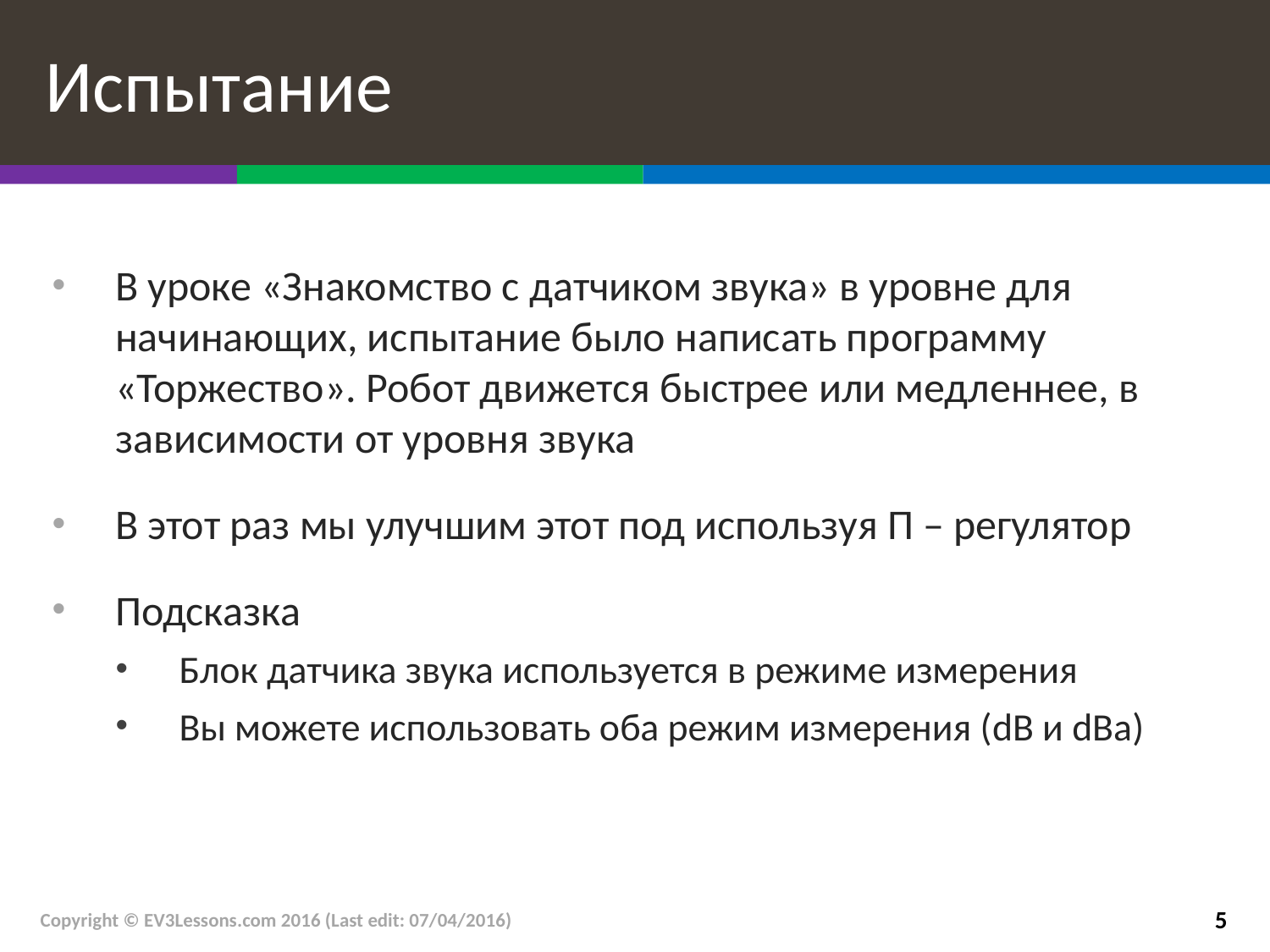

# Испытание
В уроке «Знакомство с датчиком звука» в уровне для начинающих, испытание было написать программу «Торжество». Робот движется быстрее или медленнее, в зависимости от уровня звука
В этот раз мы улучшим этот под используя П – регулятор
Подсказка
Блок датчика звука используется в режиме измерения
Вы можете использовать оба режим измерения (dB и dBa)
Copyright © EV3Lessons.com 2016 (Last edit: 07/04/2016)
5